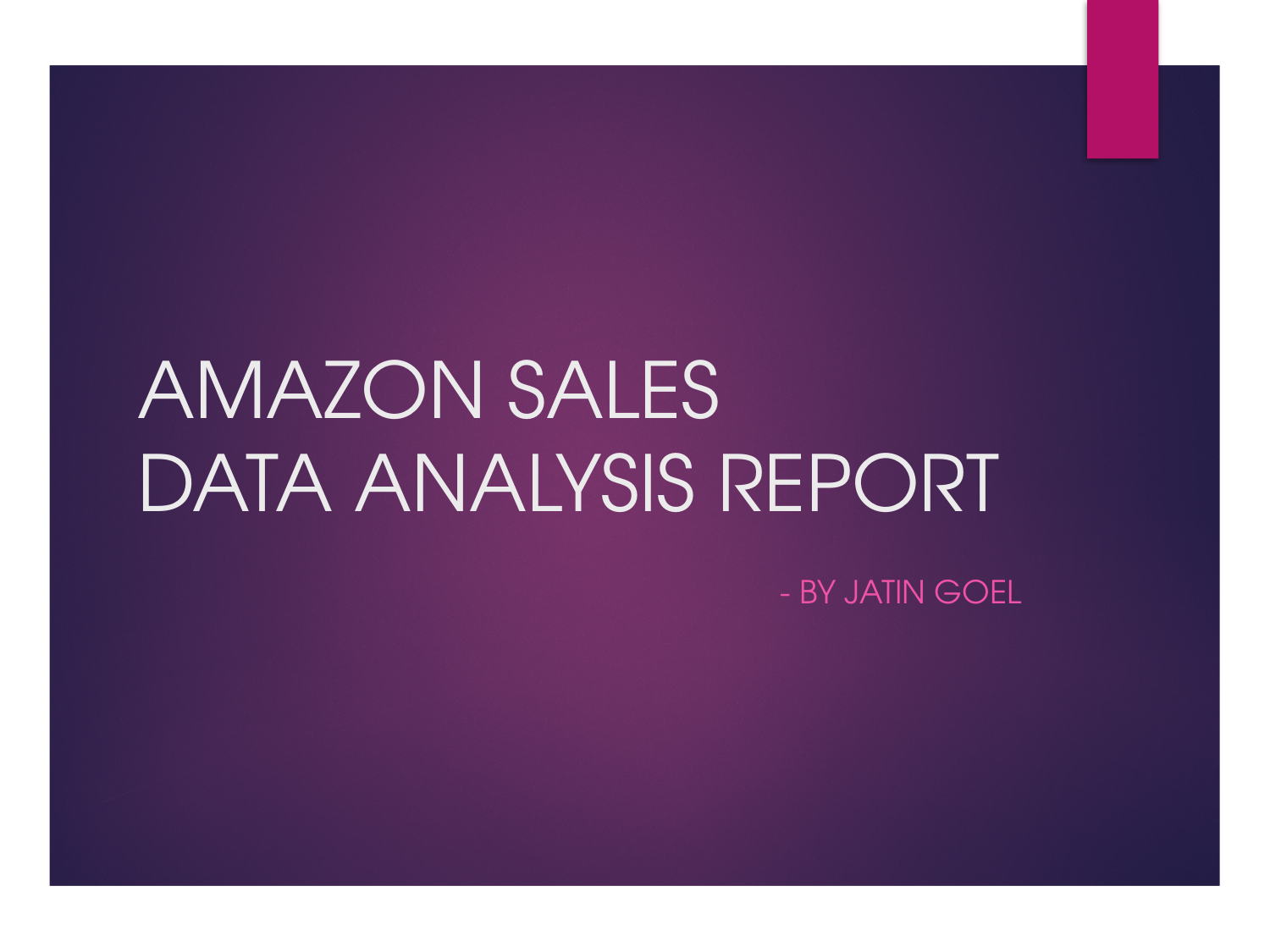

# AMAZON SALES DATA ANALYSIS REPORT
- BY JATIN GOEL